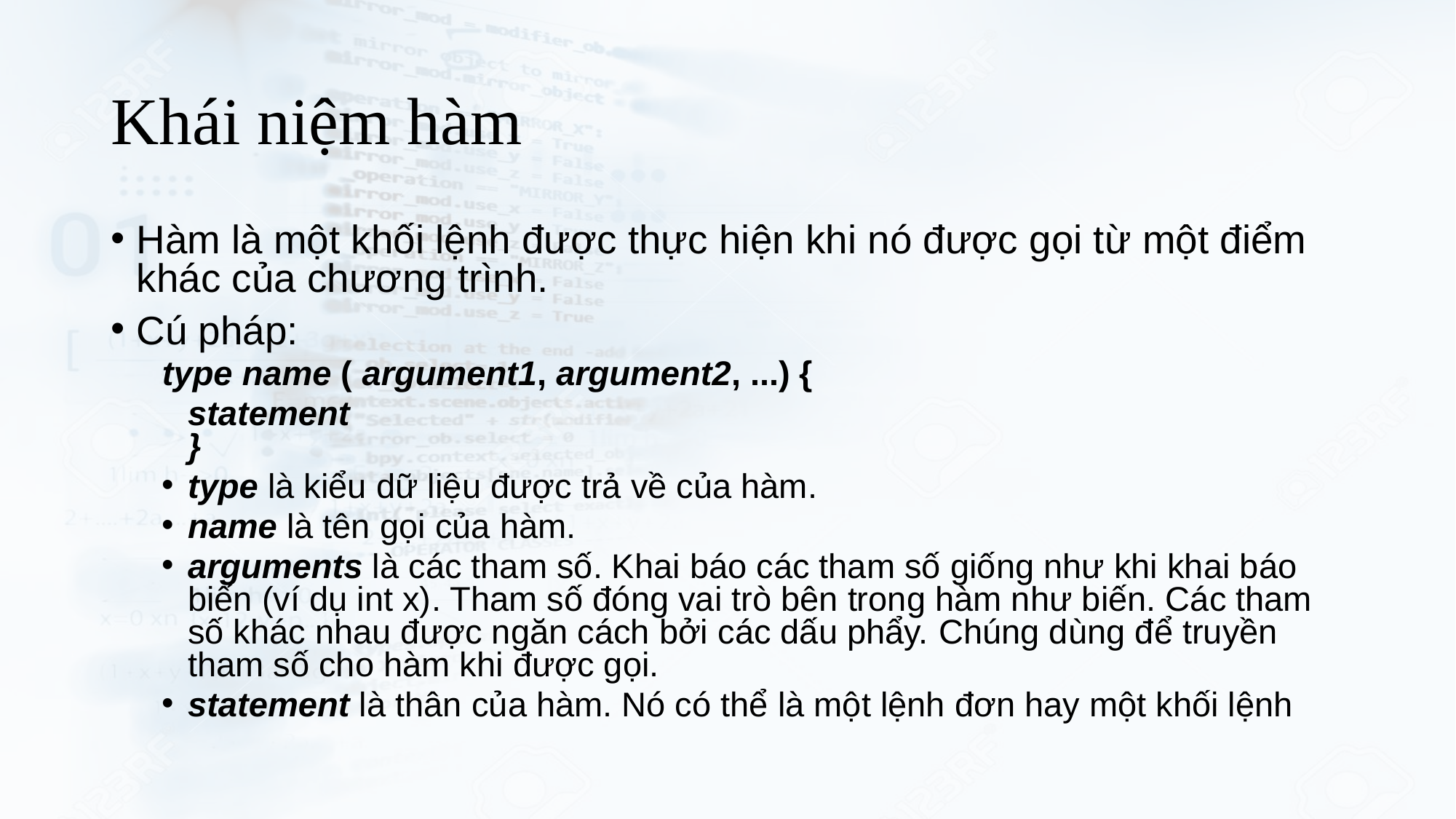

# Khái niệm hàm
Hàm là một khối lệnh được thực hiện khi nó được gọi từ một điểm khác của chương trình.
Cú pháp:
type name ( argument1, argument2, ...) {
	statement
}
type là kiểu dữ liệu được trả về của hàm.
name là tên gọi của hàm.
arguments là các tham số. Khai báo các tham số giống như khi khai báo biến (ví dụ int x). Tham số đóng vai trò bên trong hàm như biến. Các tham số khác nhau được ngăn cách bởi các dấu phẩy. Chúng dùng để truyền tham số cho hàm khi được gọi.
statement là thân của hàm. Nó có thể là một lệnh đơn hay một khối lệnh